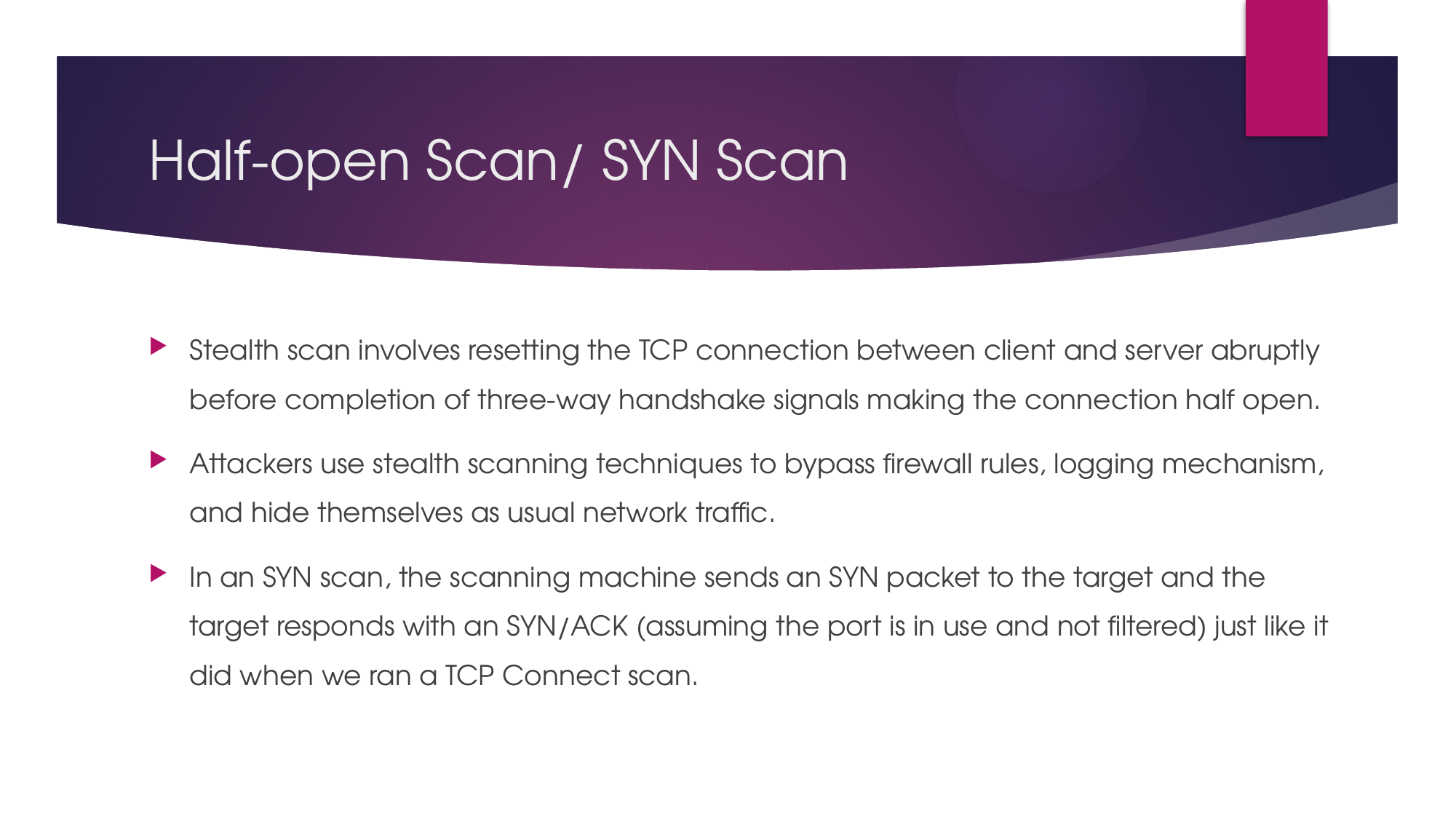

# Half-open Scan/ SYN Scan
Stealth scan involves resetting the TCP connection between client and server abruptly before completion of three-way handshake signals making the connection half open.
Attackers use stealth scanning techniques to bypass firewall rules, logging mechanism, and hide themselves as usual network traffic.
In an SYN scan, the scanning machine sends an SYN packet to the target and the target responds with an SYN/ACK (assuming the port is in use and not filtered) just like it did when we ran a TCP Connect scan.